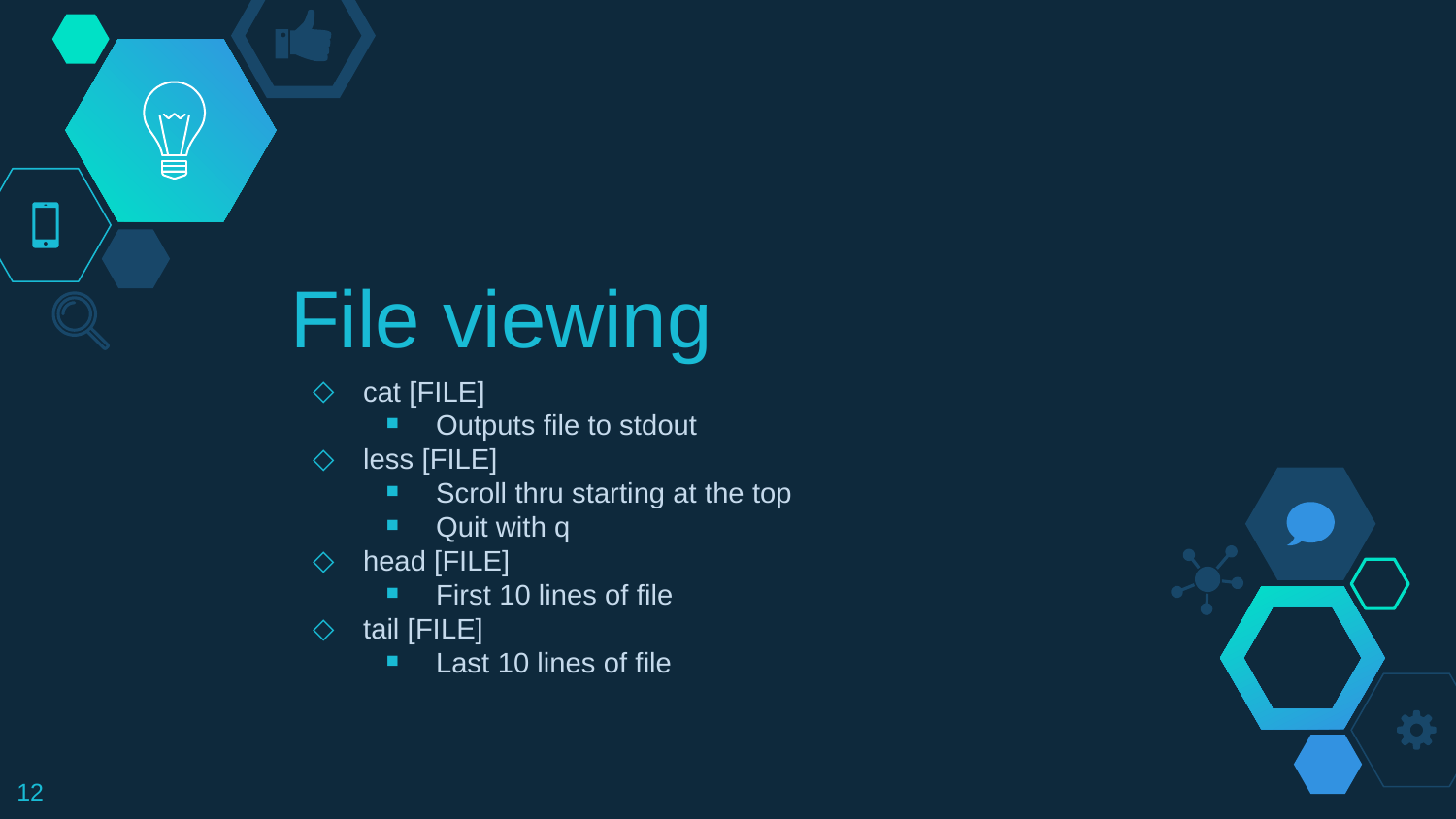

# File viewing
cat [FILE]
Outputs file to stdout
less [FILE]
Scroll thru starting at the top
Quit with q
head [FILE]
First 10 lines of file
tail [FILE]
Last 10 lines of file
12